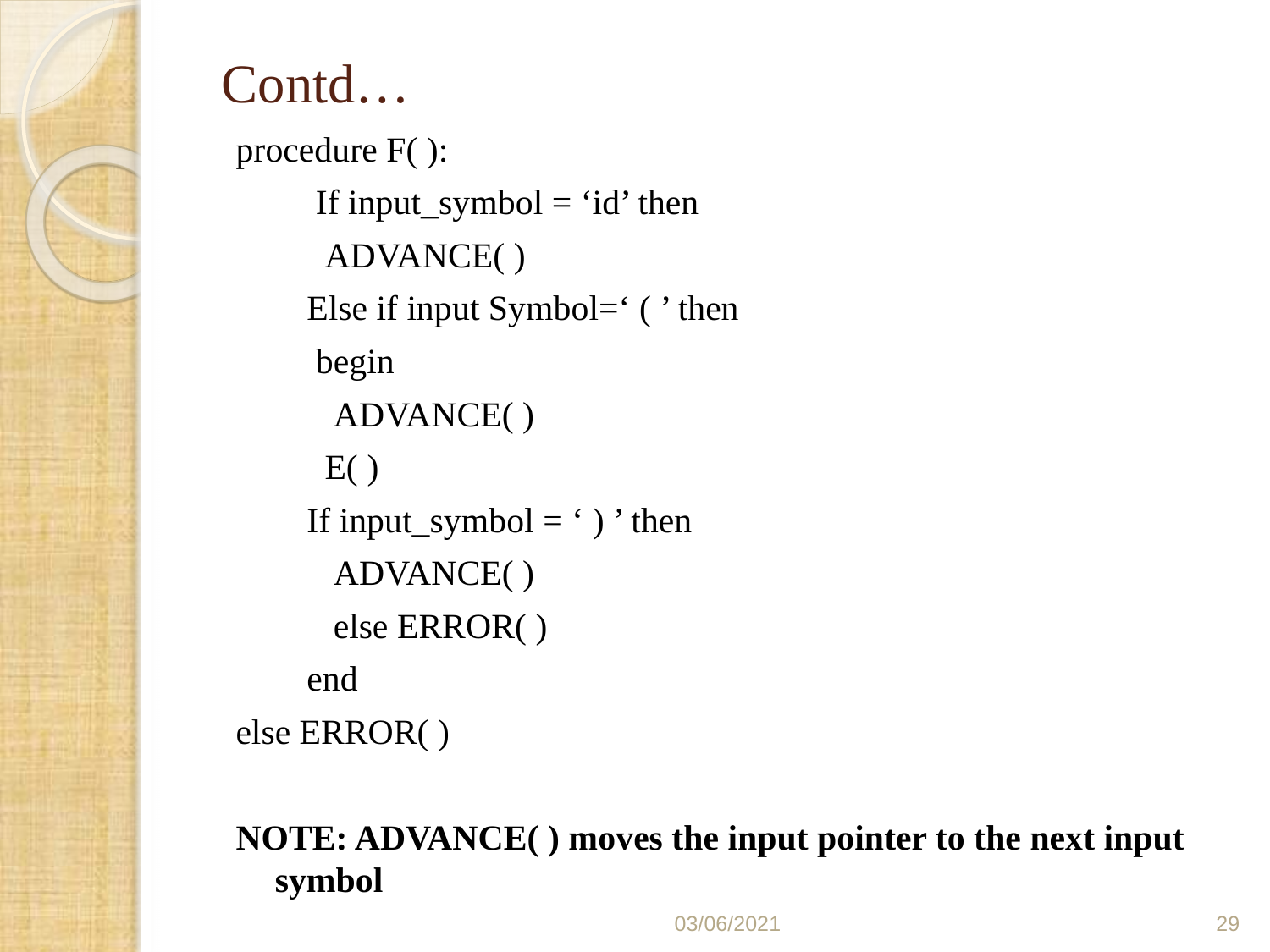

# Contd…
procedure F( ):
         If input_symbol = ‘id’ then
          ADVANCE( )
        Else if input Symbol=‘ ( ’ then
         begin
           ADVANCE( )
          E( )
        If input_symbol = ‘ ) ’ then
           ADVANCE( )
           else ERROR( )
        end
else ERROR( )

NOTE: ADVANCE( ) moves the input pointer to the next input symbol
03/06/2021
29